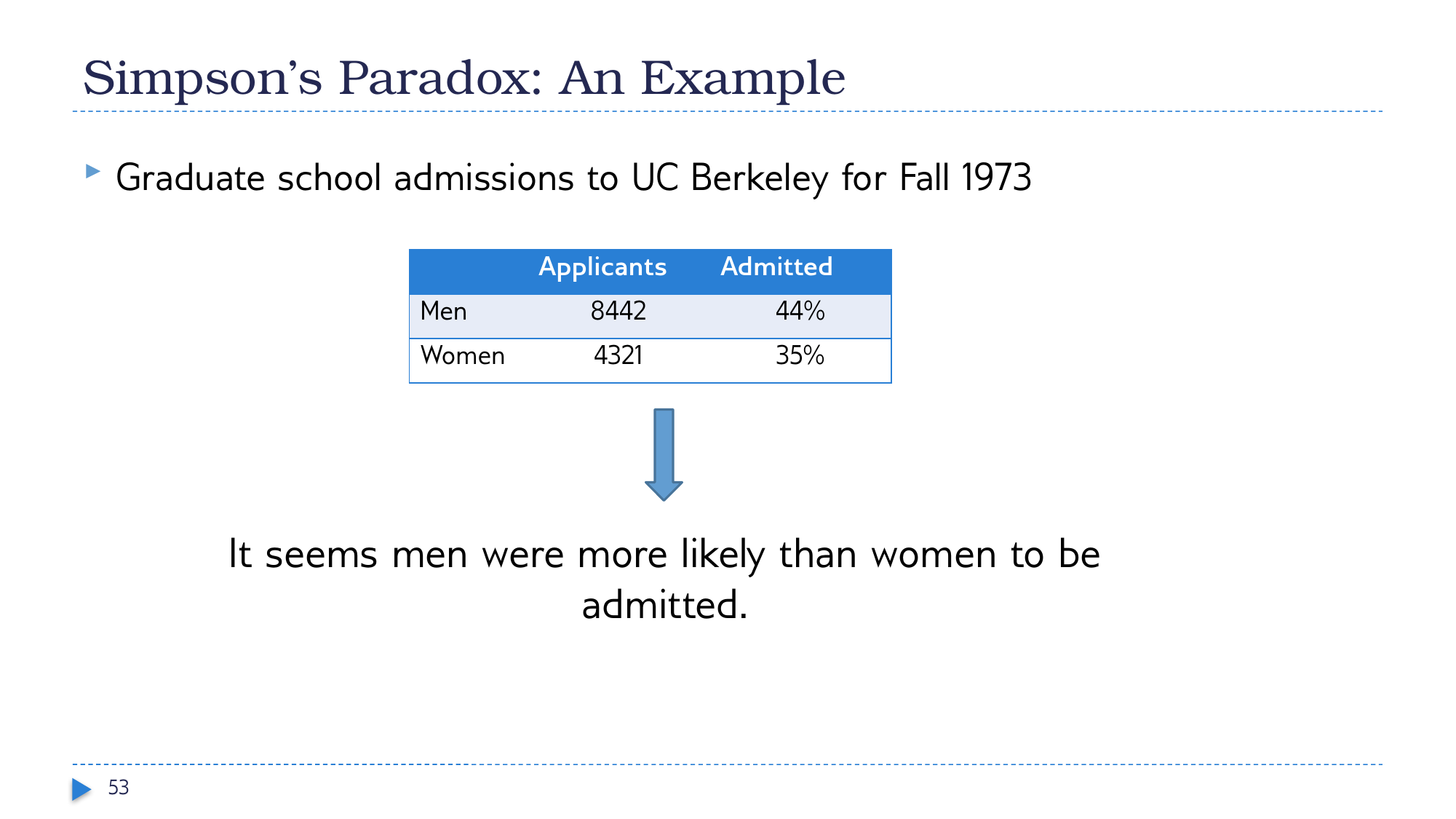

# Simpson’s Paradox: An Example
Graduate school admissions to UC Berkeley for Fall 1973
|  | Applicants | Admitted |
| --- | --- | --- |
| Men | 8442 | 44% |
| Women | 4321 | 35% |

It seems men were more likely than women to be admitted.
53